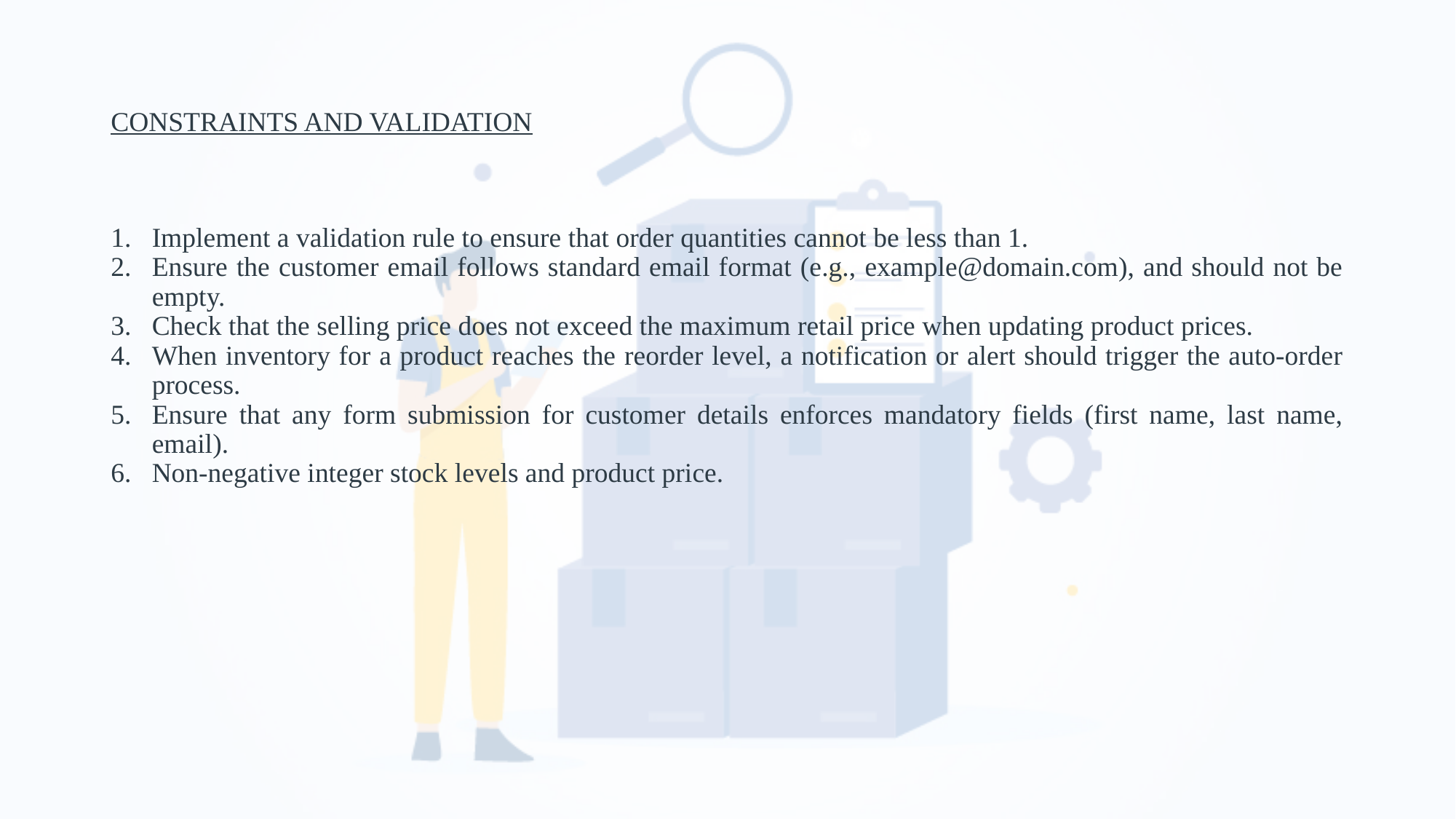

# CONSTRAINTS AND VALIDATION
Implement a validation rule to ensure that order quantities cannot be less than 1.
Ensure the customer email follows standard email format (e.g., example@domain.com), and should not be empty.
Check that the selling price does not exceed the maximum retail price when updating product prices.
When inventory for a product reaches the reorder level, a notification or alert should trigger the auto-order process.
Ensure that any form submission for customer details enforces mandatory fields (first name, last name, email).
Non-negative integer stock levels and product price.